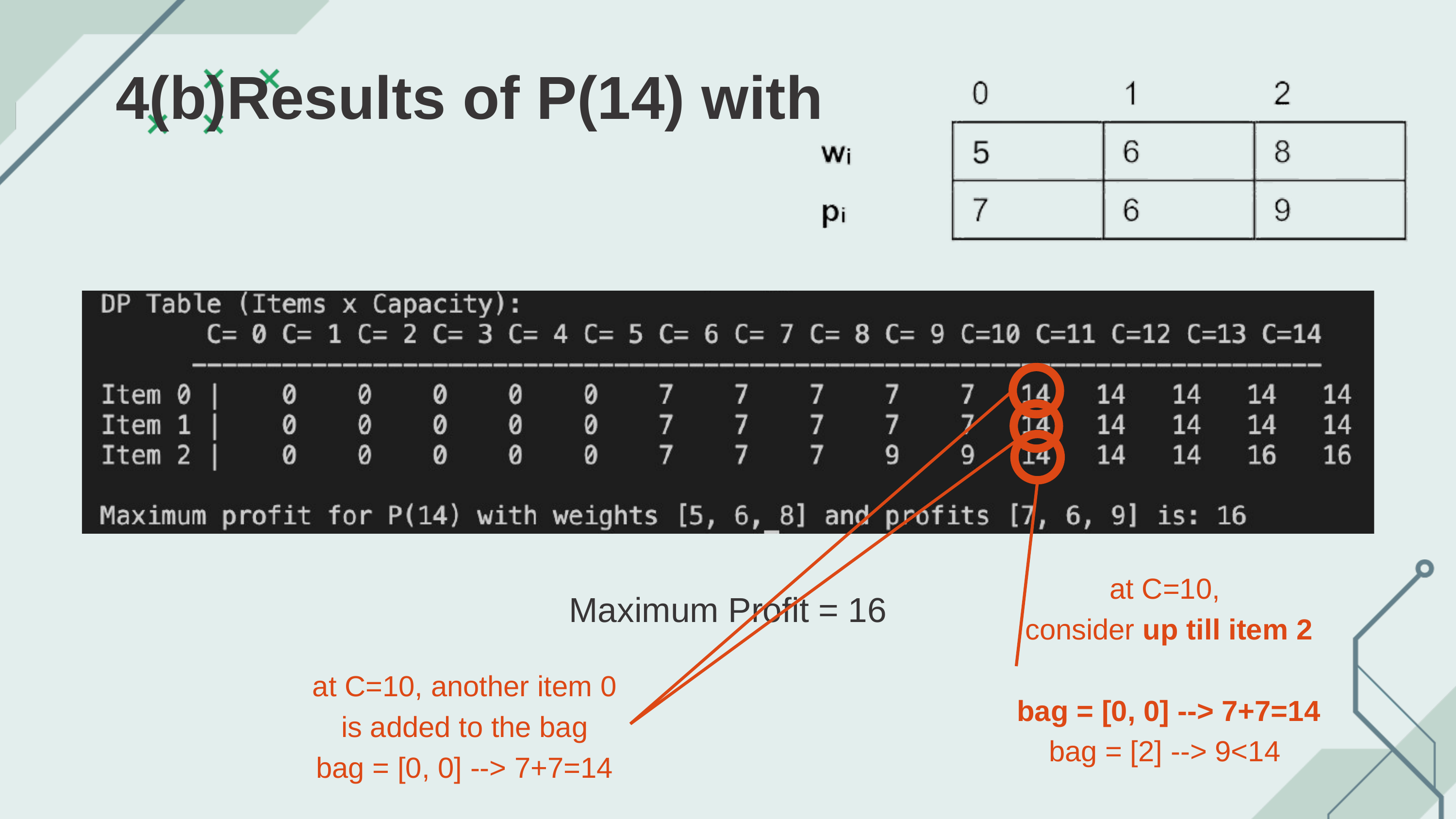

4(b)Results of P(14) with

at C=10,
consider up till item 2

bag = [0, 0] --> 7+7=14
bag = [2] --> 9<14
Maximum Profit = 16
at C=10, another item 0
is added to the bag
bag = [0, 0] --> 7+7=14